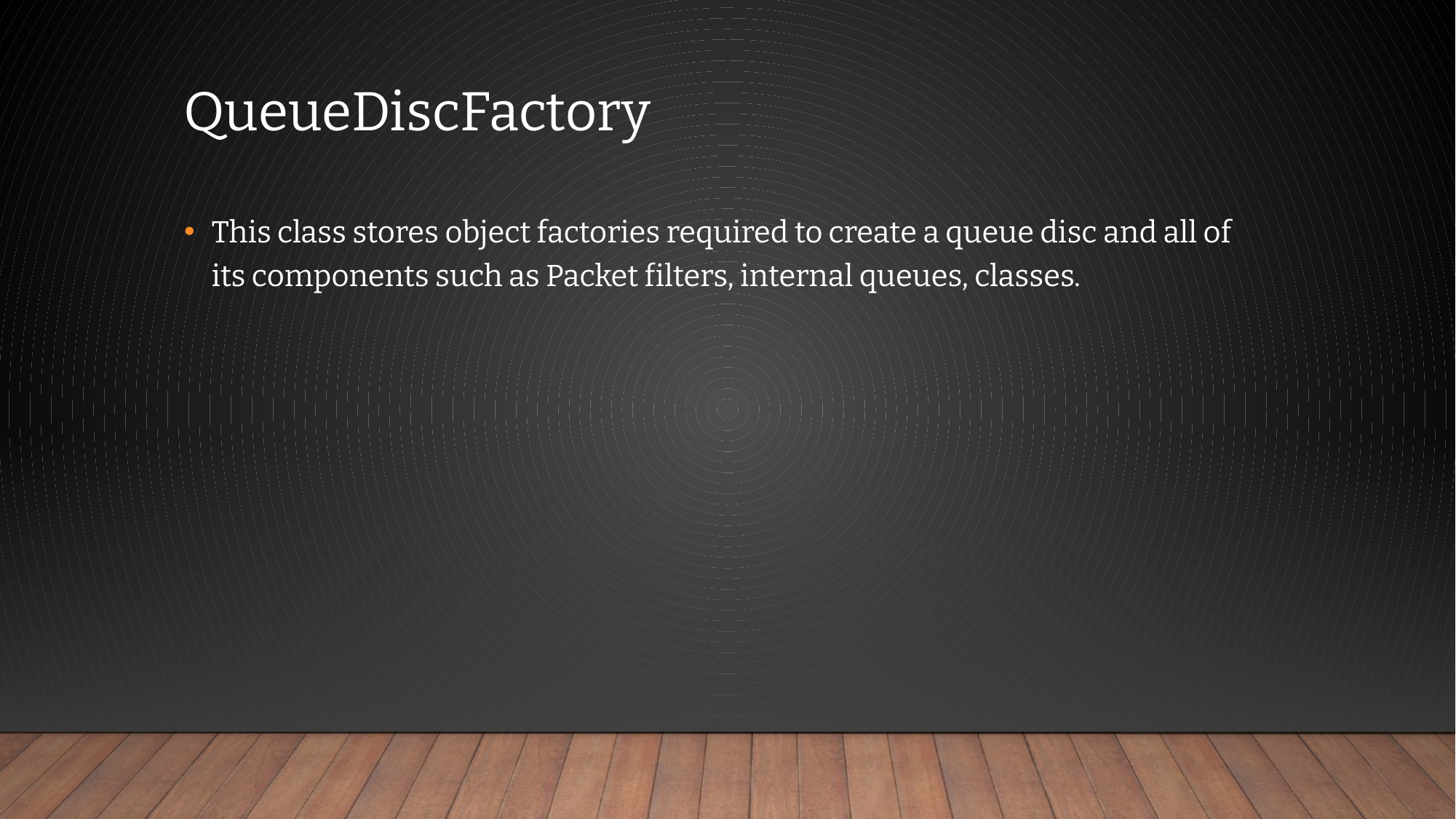

QueueDiscFactory
This class stores object factories required to create a queue disc and all of its components such as Packet filters, internal queues, classes.